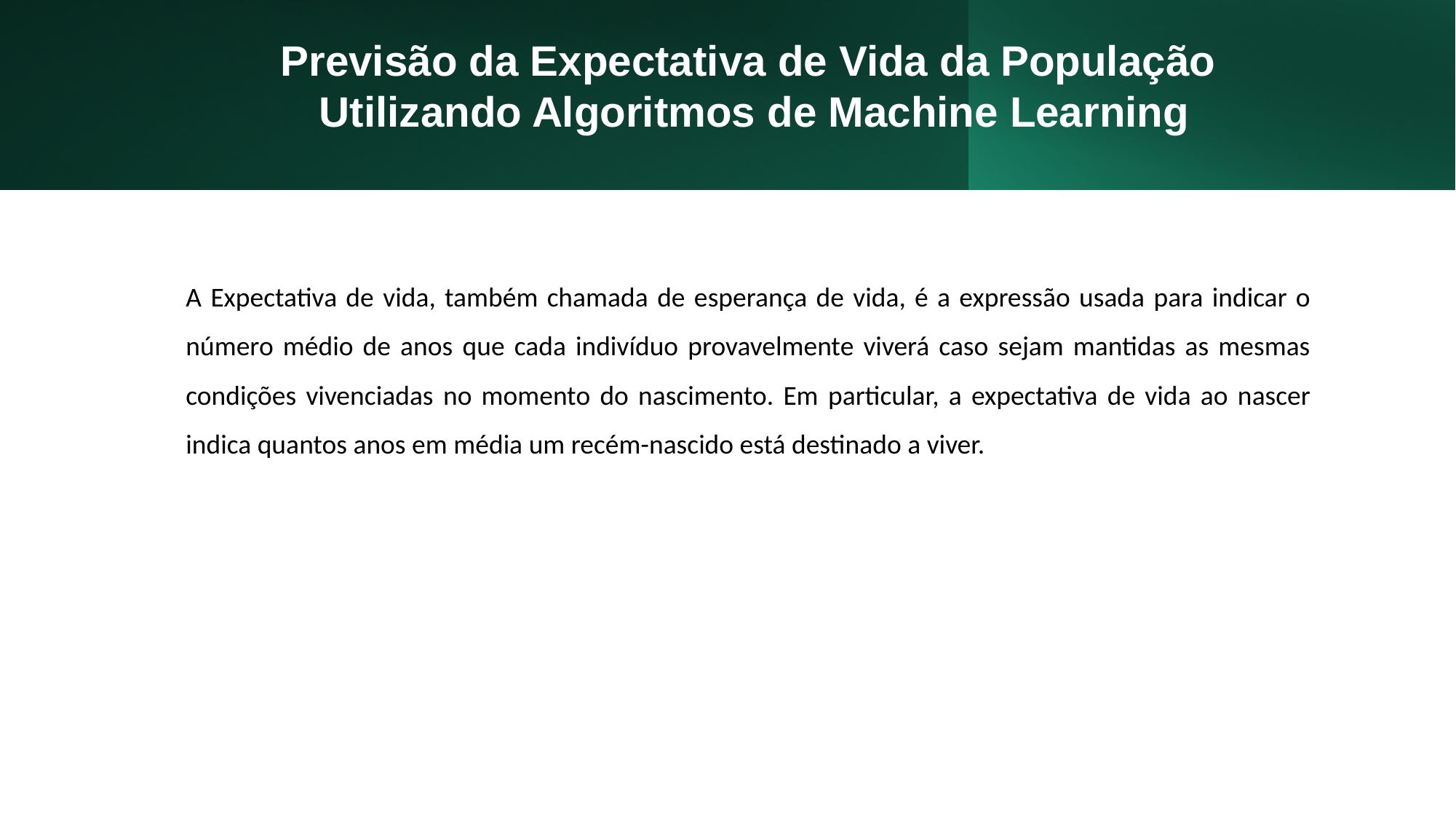

# Previsão da Expectativa de Vida da População Utilizando Algoritmos de Machine Learning
A Expectativa de vida, também chamada de esperança de vida, é a expressão usada para indicar o número médio de anos que cada indivíduo provavelmente viverá caso sejam mantidas as mesmas condições vivenciadas no momento do nascimento. Em particular, a expectativa de vida ao nascer indica quantos anos em média um recém-nascido está destinado a viver.